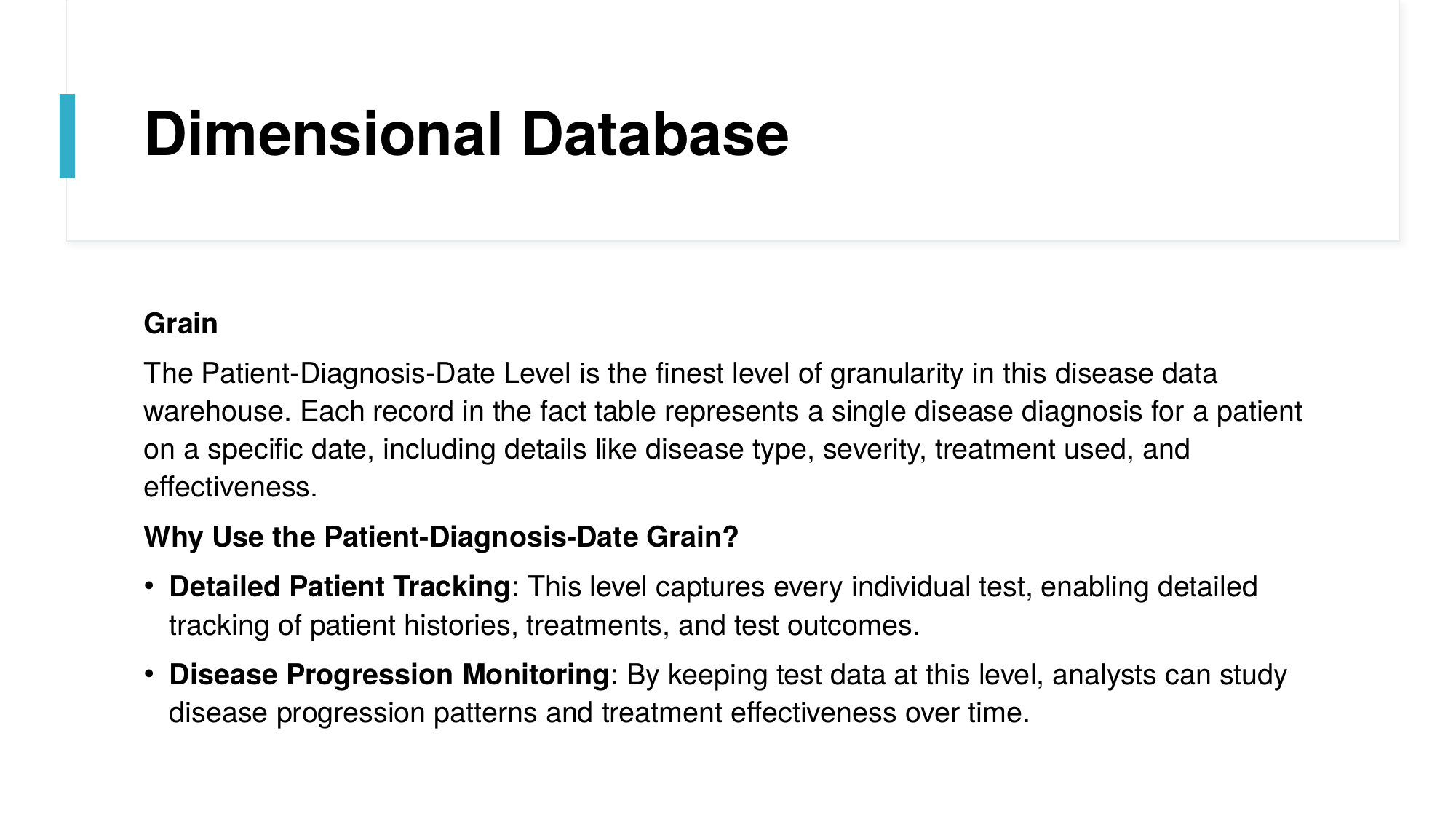

# Dimensional Database
Grain
The Patient-Diagnosis-Date Level is the finest level of granularity in this disease data warehouse. Each record in the fact table represents a single disease diagnosis for a patient on a specific date, including details like disease type, severity, treatment used, and effectiveness.
Why Use the Patient-Diagnosis-Date Grain?
Detailed Patient Tracking: This level captures every individual test, enabling detailed tracking of patient histories, treatments, and test outcomes.
Disease Progression Monitoring: By keeping test data at this level, analysts can study disease progression patterns and treatment effectiveness over time.